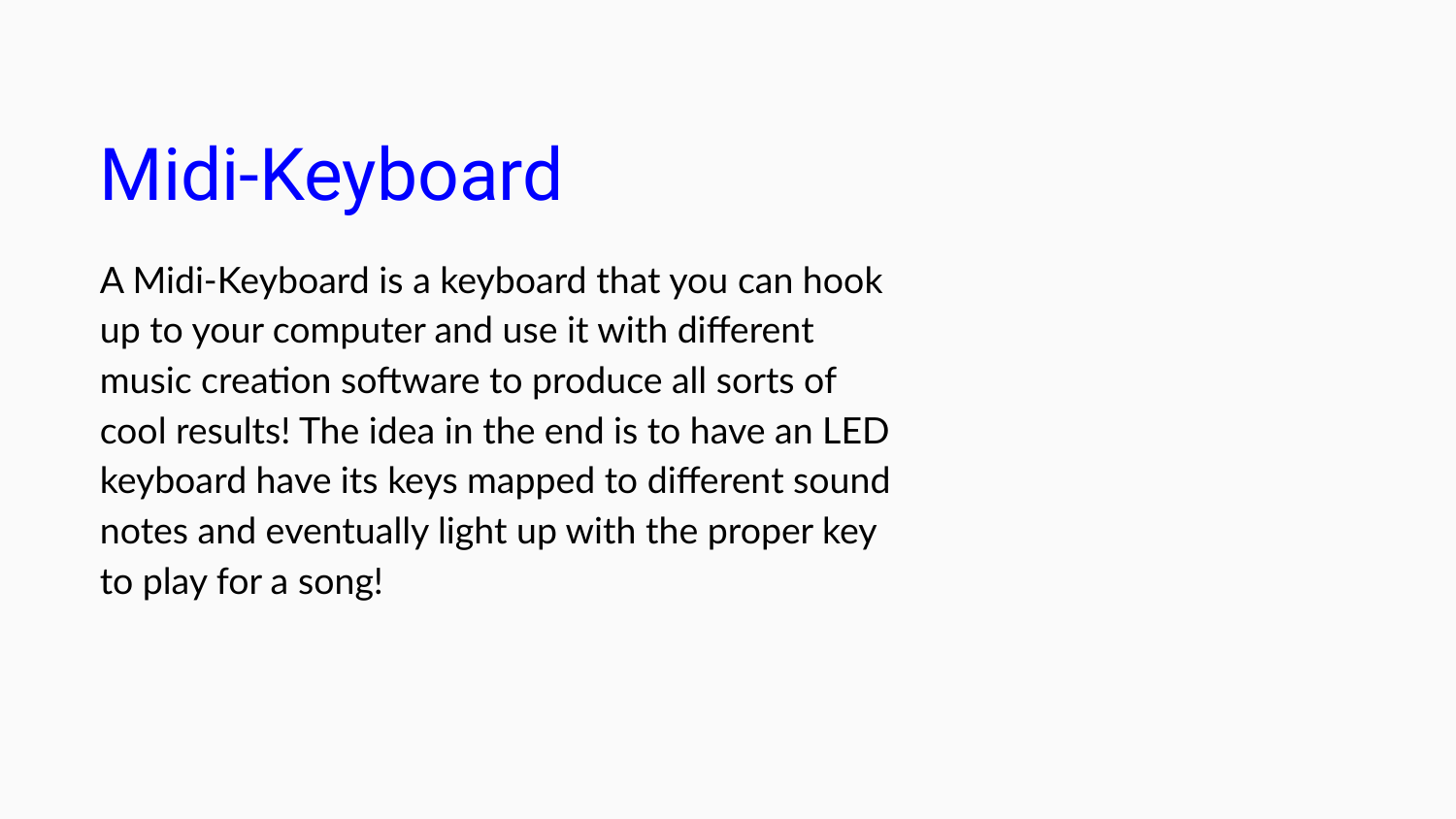

Midi-Keyboard
A Midi-Keyboard is a keyboard that you can hook up to your computer and use it with different music creation software to produce all sorts of cool results! The idea in the end is to have an LED keyboard have its keys mapped to different sound notes and eventually light up with the proper key to play for a song!